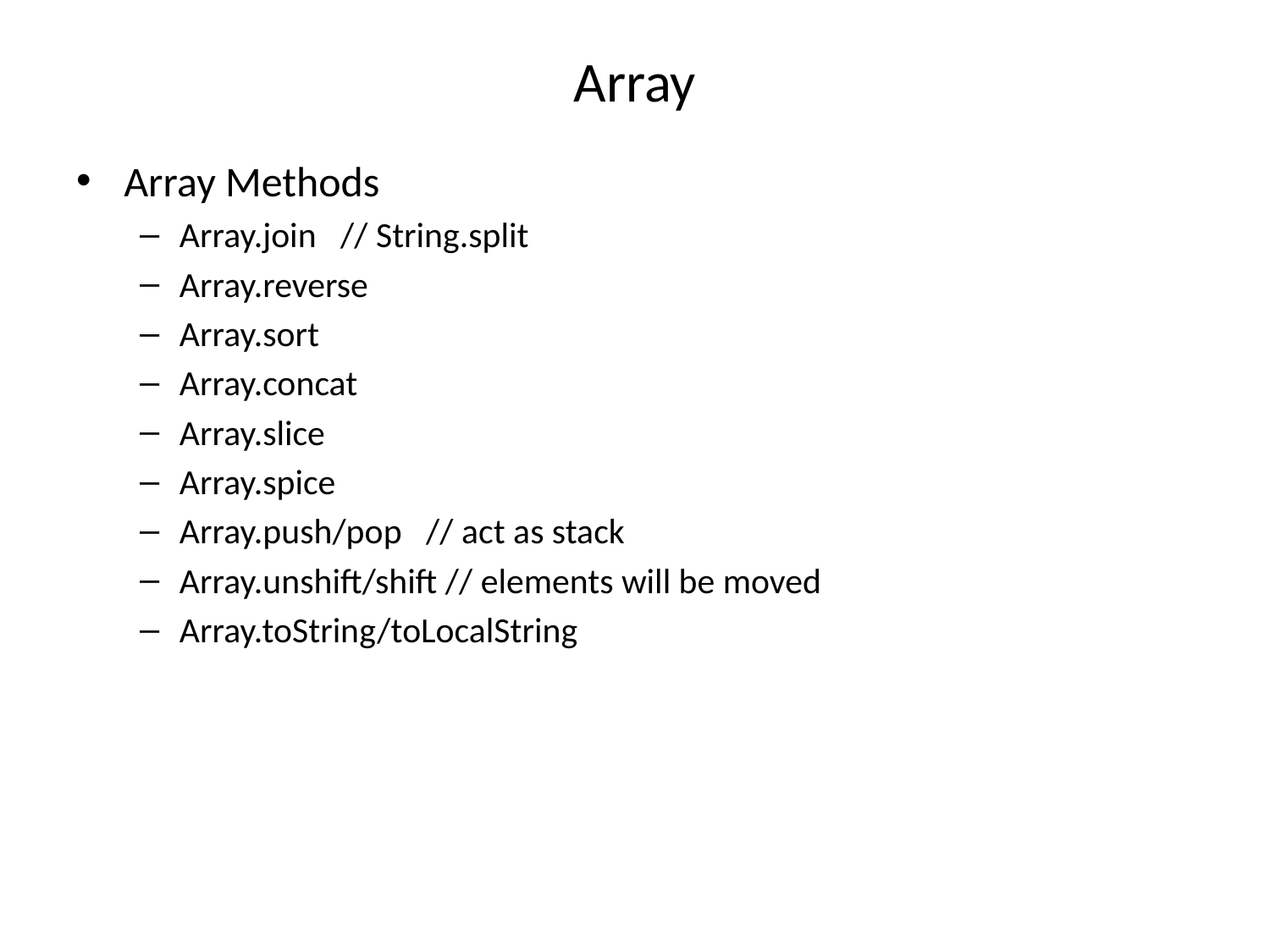

# Array
Array Methods
Array.join   // String.split
Array.reverse
Array.sort
Array.concat
Array.slice
Array.spice
Array.push/pop   // act as stack
Array.unshift/shift // elements will be moved
Array.toString/toLocalString